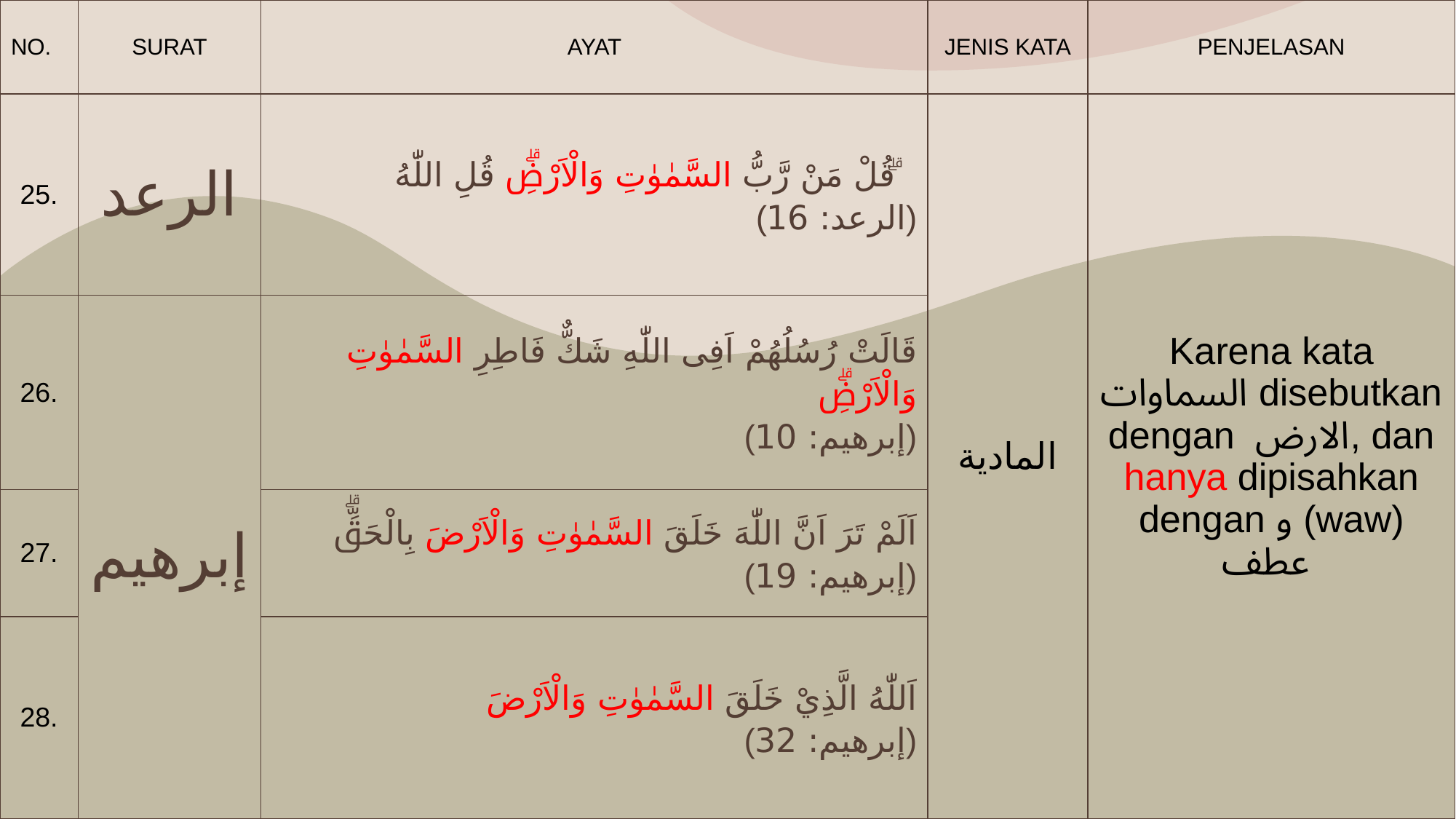

| NO. | SURAT | AYAT | JENIS KATA | PENJELASAN |
| --- | --- | --- | --- | --- |
| 25. | الرعد | قُلْ مَنْ رَّبُّ السَّمٰوٰتِ وَالْاَرْضِۗ قُلِ اللّٰهُ ۗ (الرعد: 16) | المادية | Karena kata السماوات disebutkan dengan الارض, dan hanya dipisahkan dengan و (waw) عطف |
| 26. | إبرهيم | قَالَتْ رُسُلُهُمْ اَفِى اللّٰهِ شَكٌّ فَاطِرِ السَّمٰوٰتِ وَالْاَرْضِۗ (إبرهيم: 10) | المادية | Karena kata السماوات disebutkan dengan الارض, dan hanya dipisahkan dengan و (waw) عطف |
| 27. |  | اَلَمْ تَرَ اَنَّ اللّٰهَ خَلَقَ السَّمٰوٰتِ وَالْاَرْضَ بِالْحَقِّۗ (إبرهيم: 19) |  |  |
| 28. | الرعد | اَللّٰهُ الَّذِيْ خَلَقَ السَّمٰوٰتِ وَالْاَرْضَ (إبرهيم: 32) | الغَازِيَة | Karena kata السماء adalah طبقت الغازية |